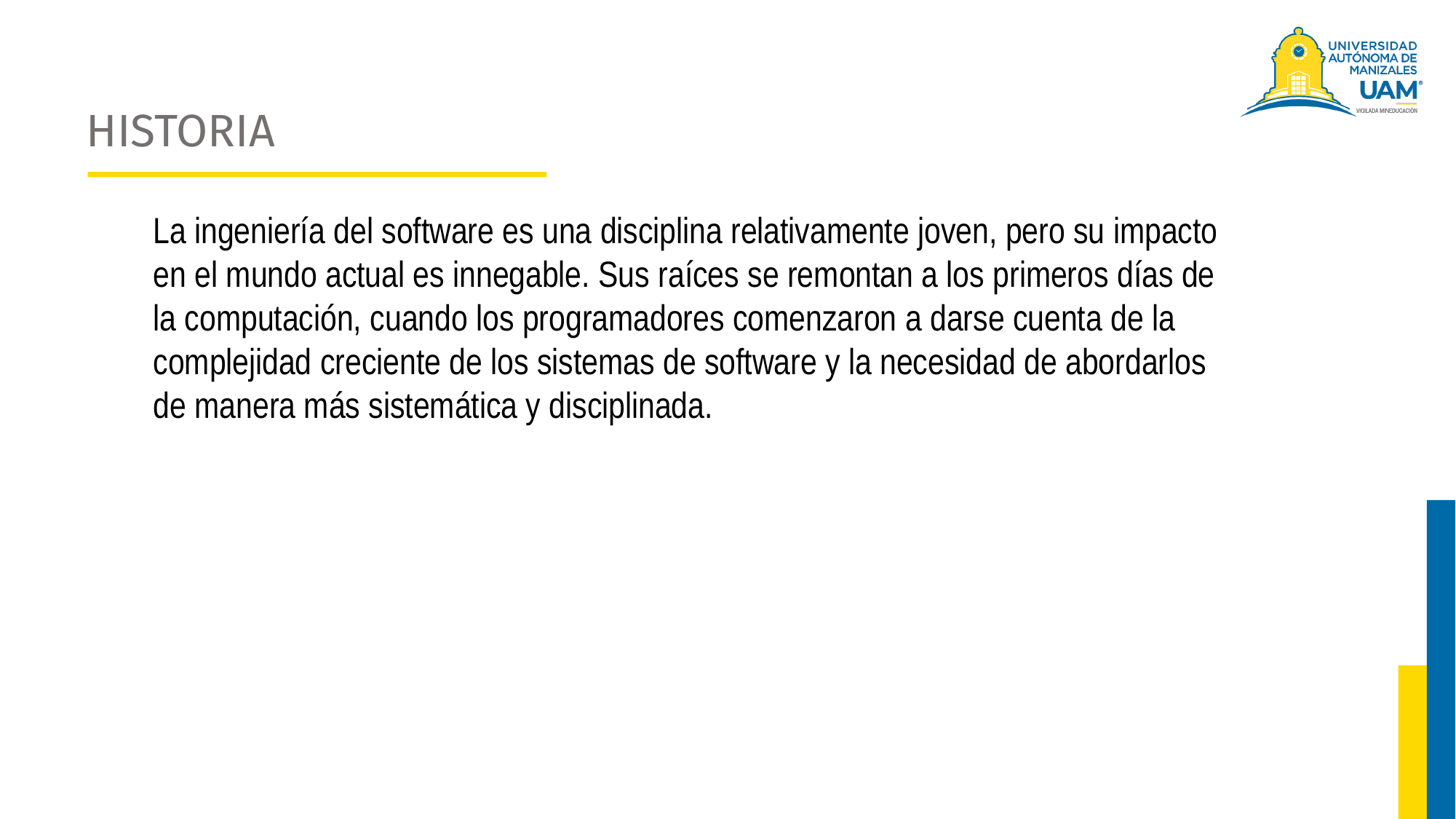

# HISTORIA

La ingeniería del software es una disciplina relativamente joven, pero su impacto en el mundo actual es innegable. Sus raíces se remontan a los primeros días de la computación, cuando los programadores comenzaron a darse cuenta de la complejidad creciente de los sistemas de software y la necesidad de abordarlos de manera más sistemática y disciplinada.